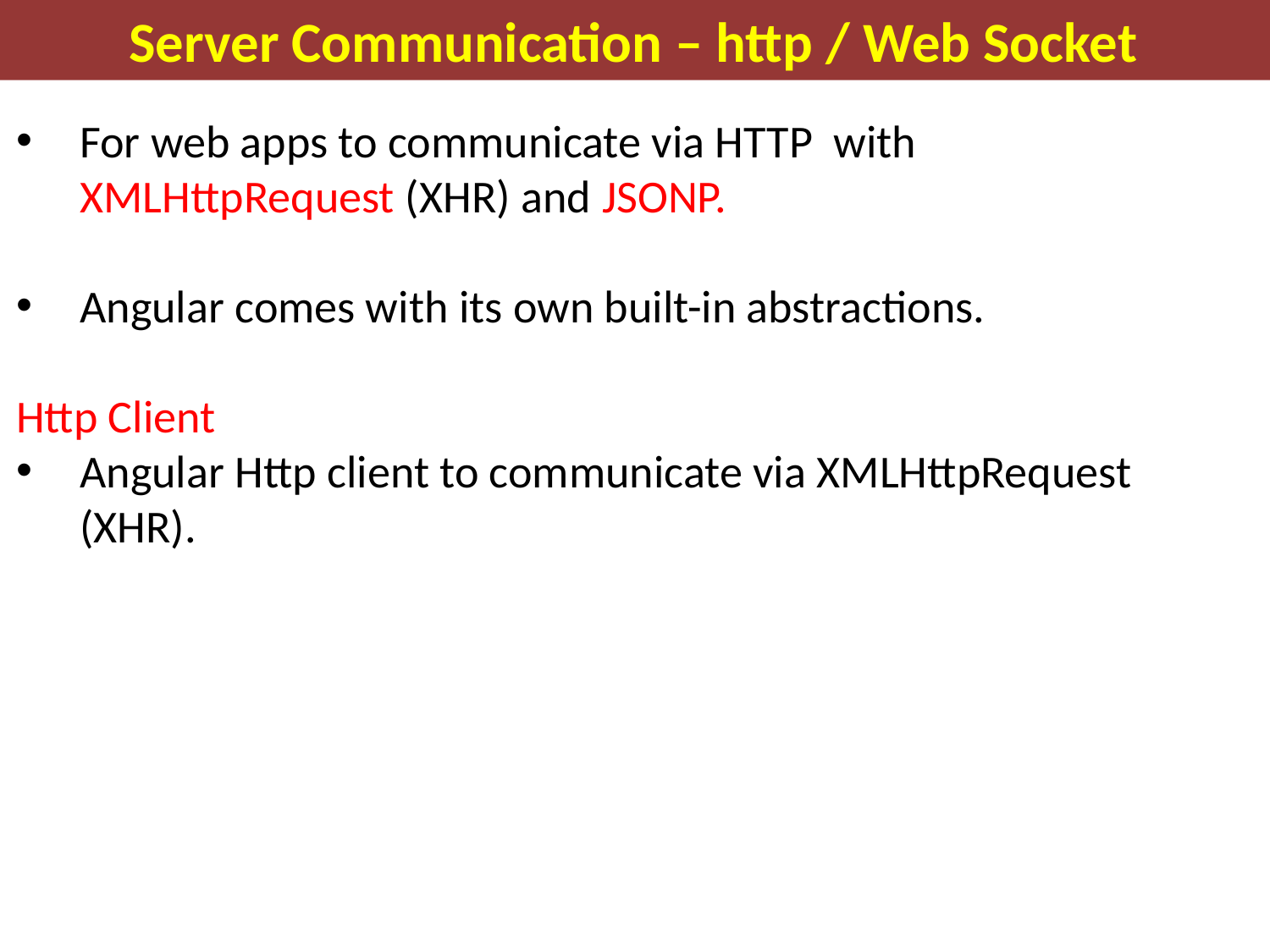

Server Communication – http / Web Socket
For web apps to communicate via HTTP  with XMLHttpRequest (XHR) and JSONP.

Angular comes with its own built-in abstractions.

Http Client
Angular Http client to communicate via XMLHttpRequest (XHR).